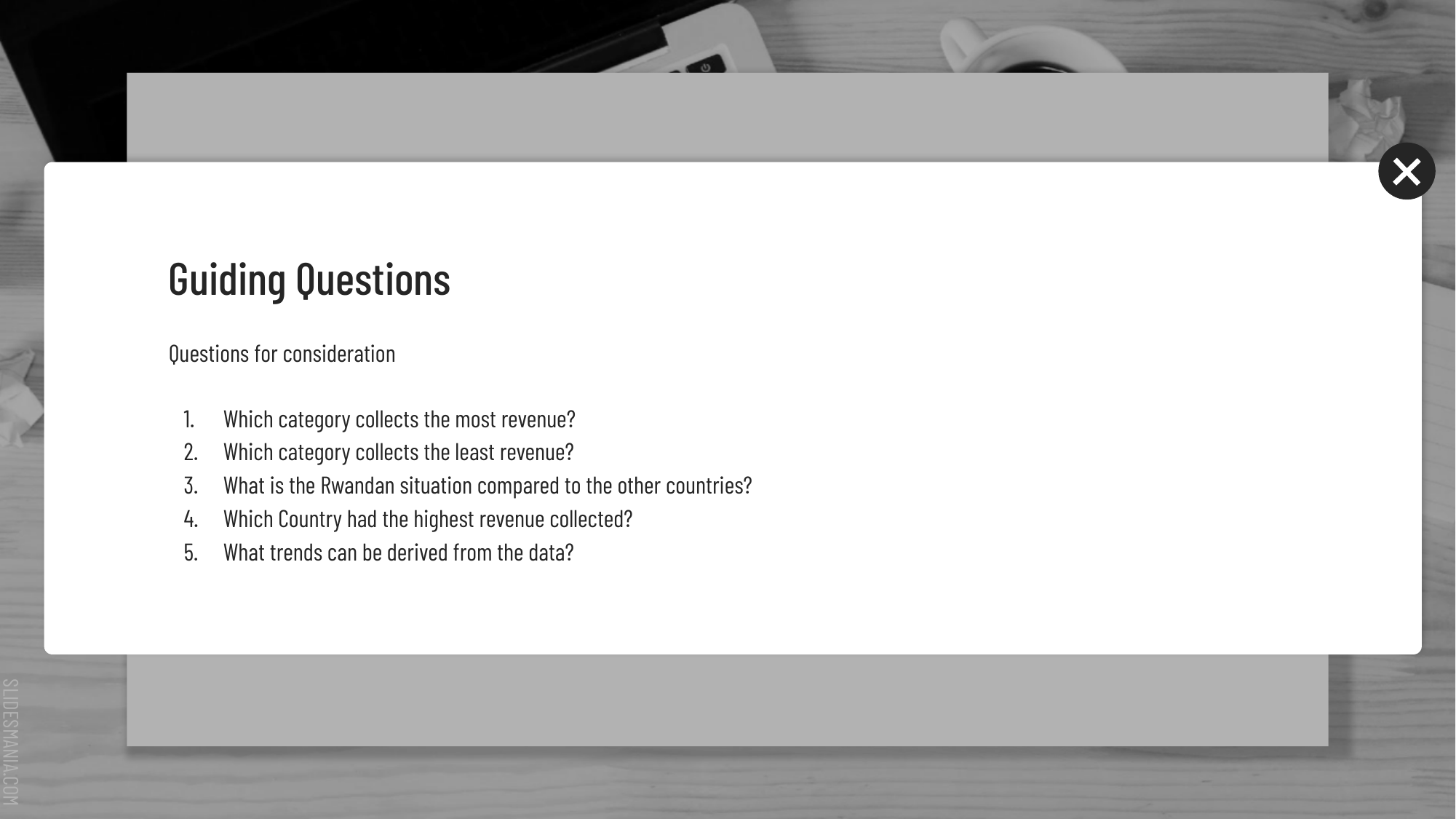

# Guiding Questions
Questions for consideration
Which category collects the most revenue?
Which category collects the least revenue?
What is the Rwandan situation compared to the other countries?
Which Country had the highest revenue collected?
What trends can be derived from the data?